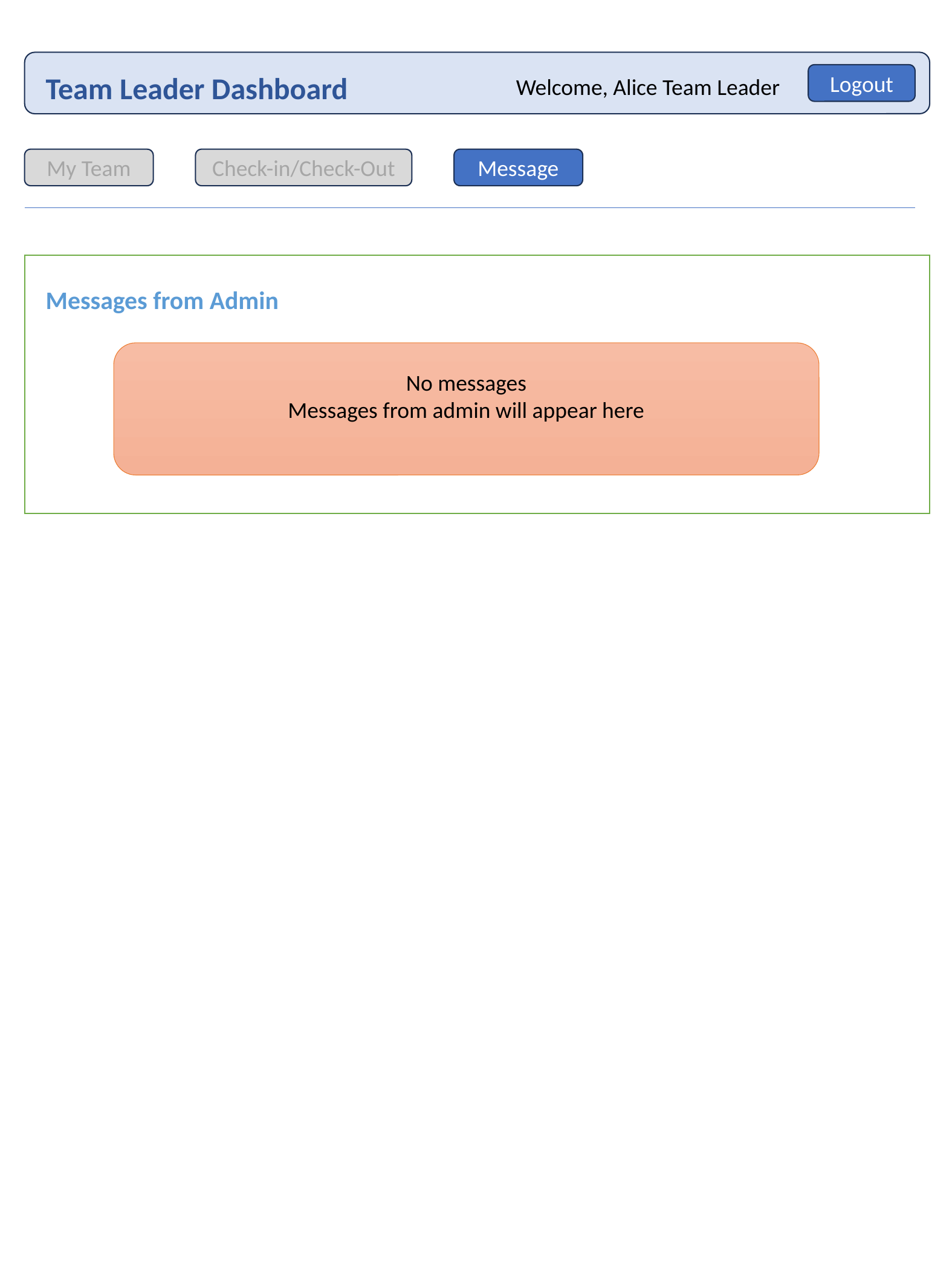

Team Leader Dashboard
Logout
Welcome, Alice Team Leader
Check-in/Check-Out
Message
My Team

Messages from Admin
No messages
Messages from admin will appear here